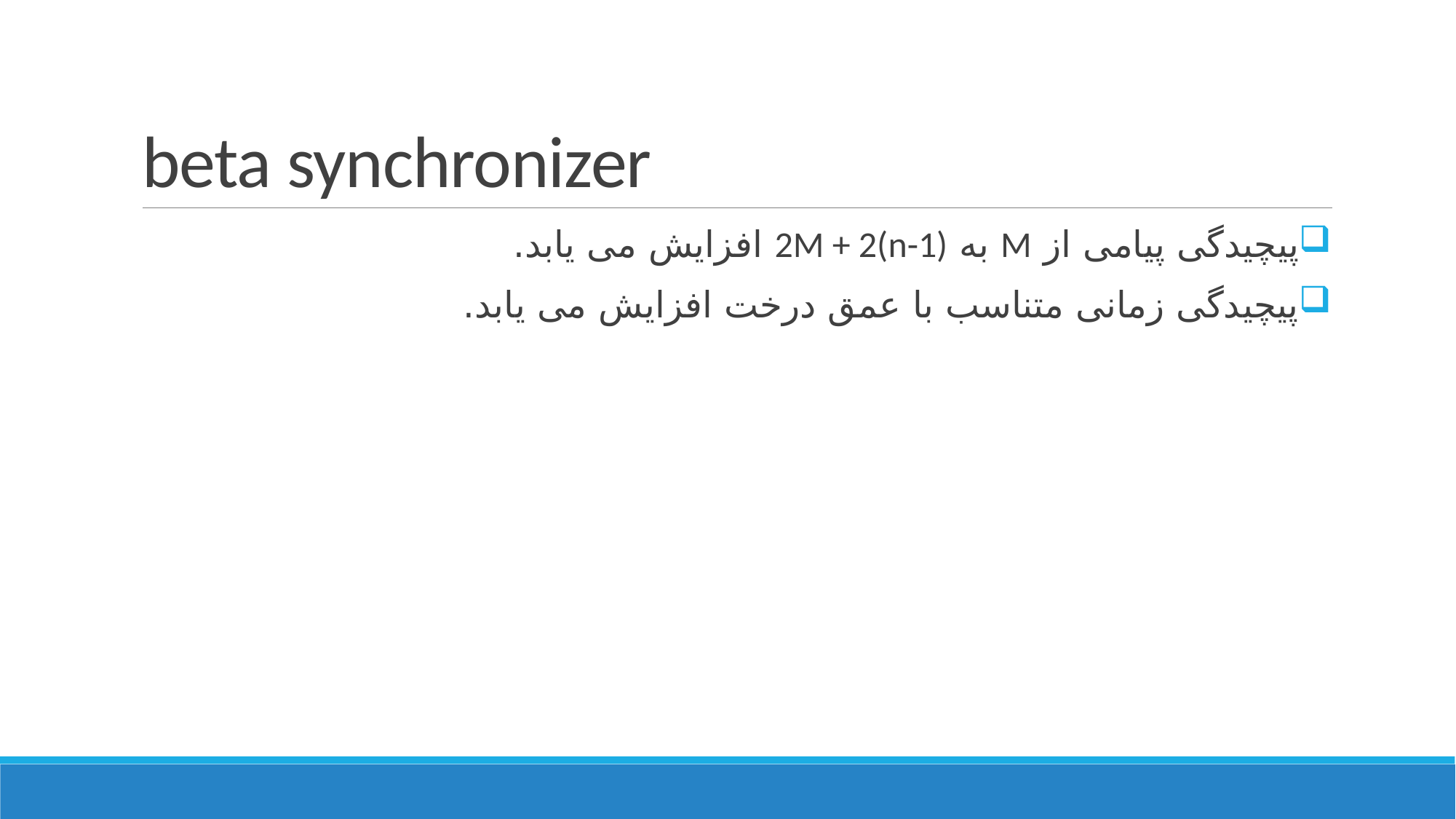

# beta synchronizer
پیچیدگی پیامی از M به 2M + 2(n-1) افزایش می یابد.
پیچیدگی زمانی متناسب با عمق درخت افزایش می یابد.